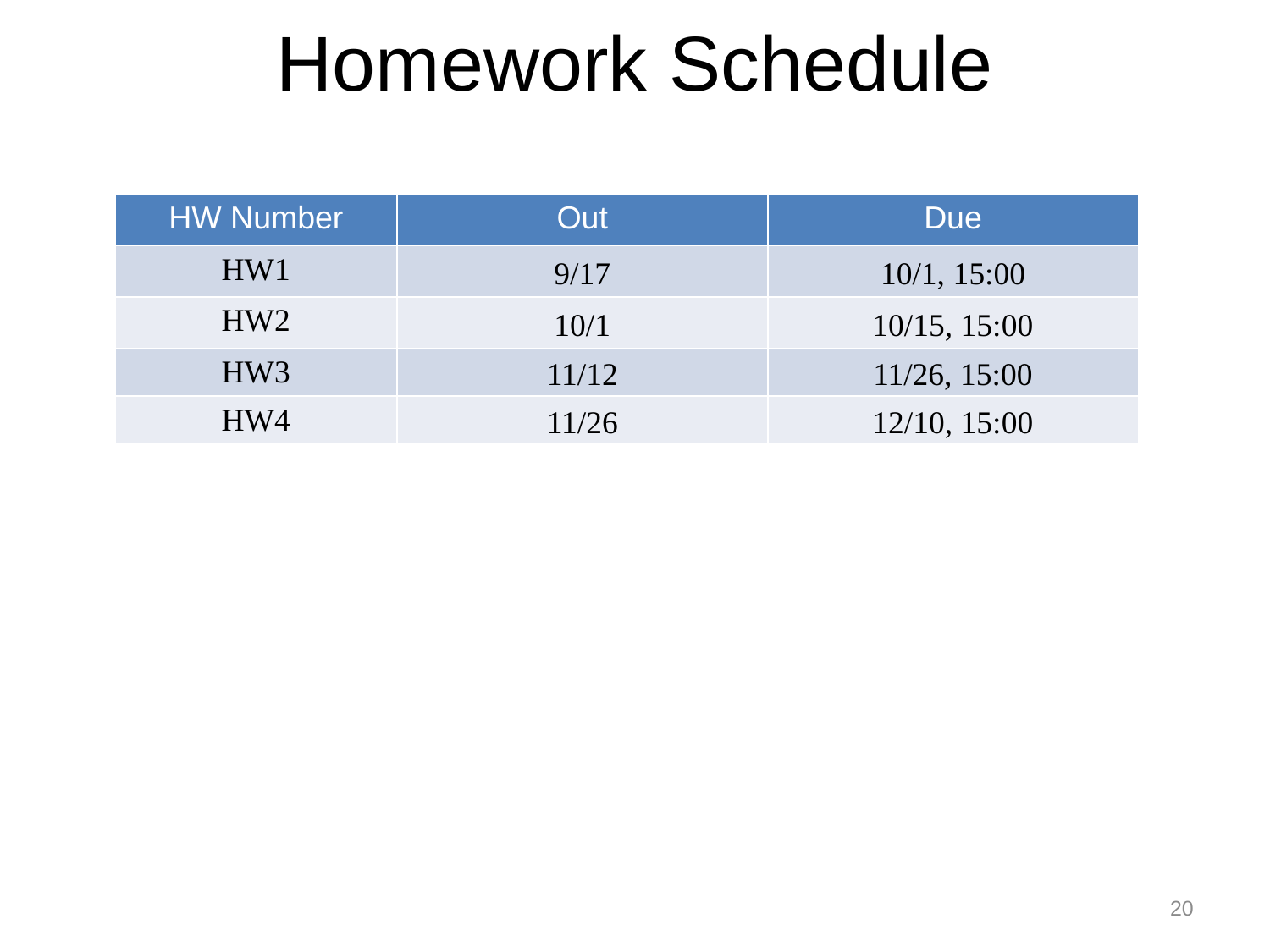

# Homework Schedule
| HW Number | Out | Due |
| --- | --- | --- |
| HW1 | 9/17 | 10/1, 15:00 |
| HW2 | 10/1 | 10/15, 15:00 |
| HW3 | 11/12 | 11/26, 15:00 |
| HW4 | 11/26 | 12/10, 15:00 |
20